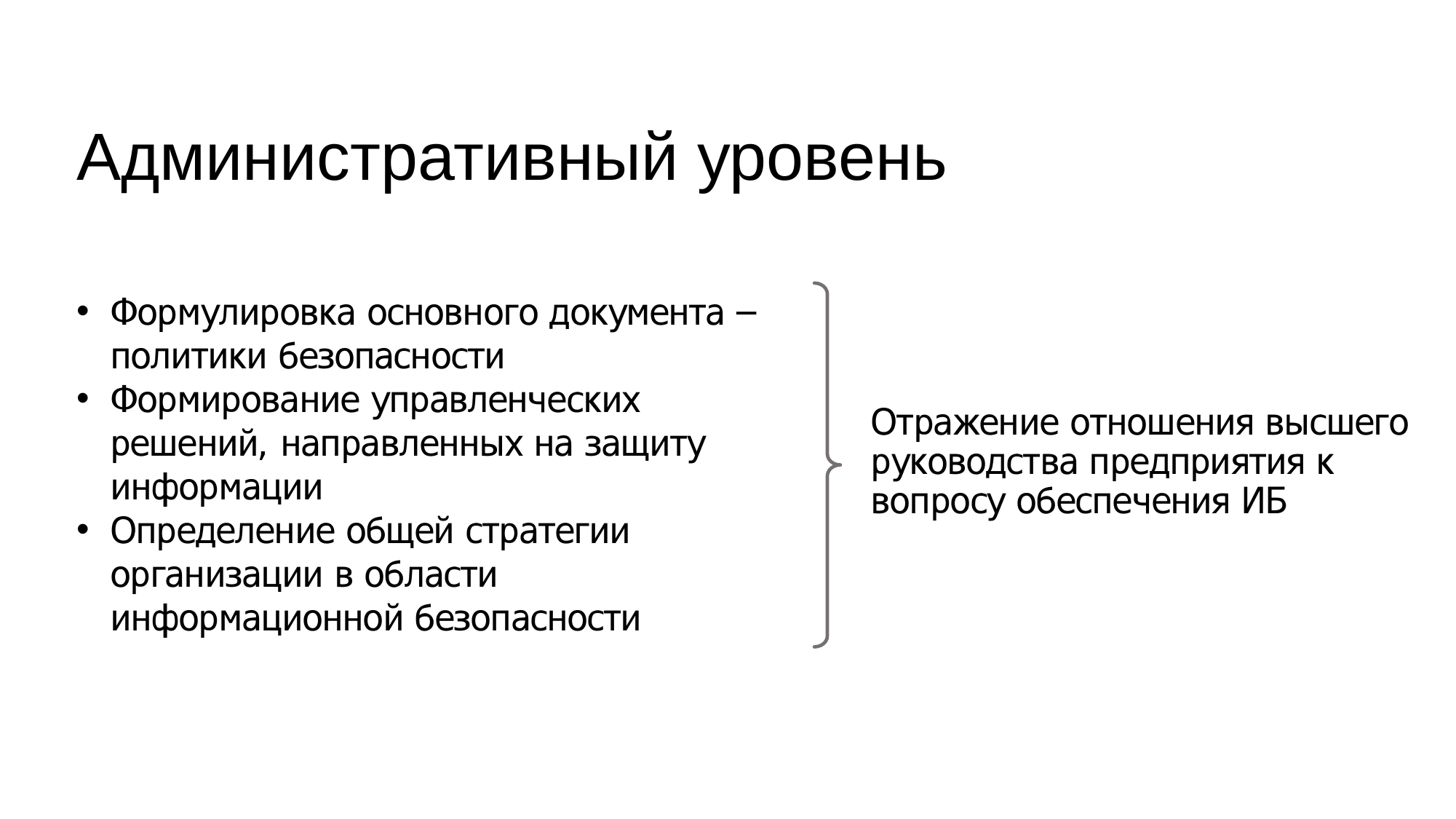

# Административный уровень
Формулировка основного документа – политики безопасности
Формирование управленческих решений, направленных на защиту информации
Определение общей стратегии организации в области информационной безопасности

Отражение отношения высшего руководства предприятия к вопросу обеспечения ИБ